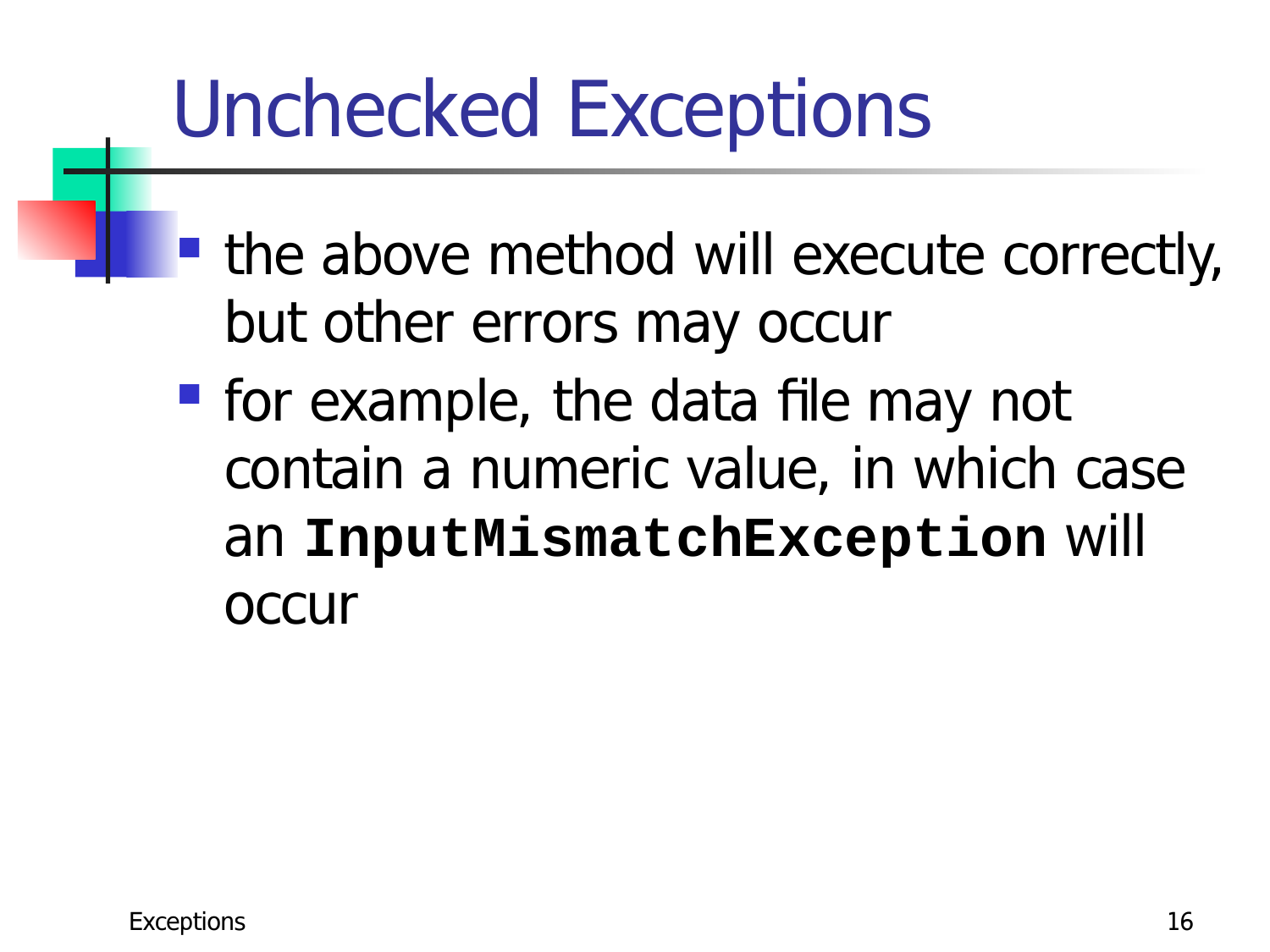

# Unchecked Exceptions
the above method will execute correctly, but other errors may occur
for example, the data file may not contain a numeric value, in which case an InputMismatchException will occur
Exceptions
16